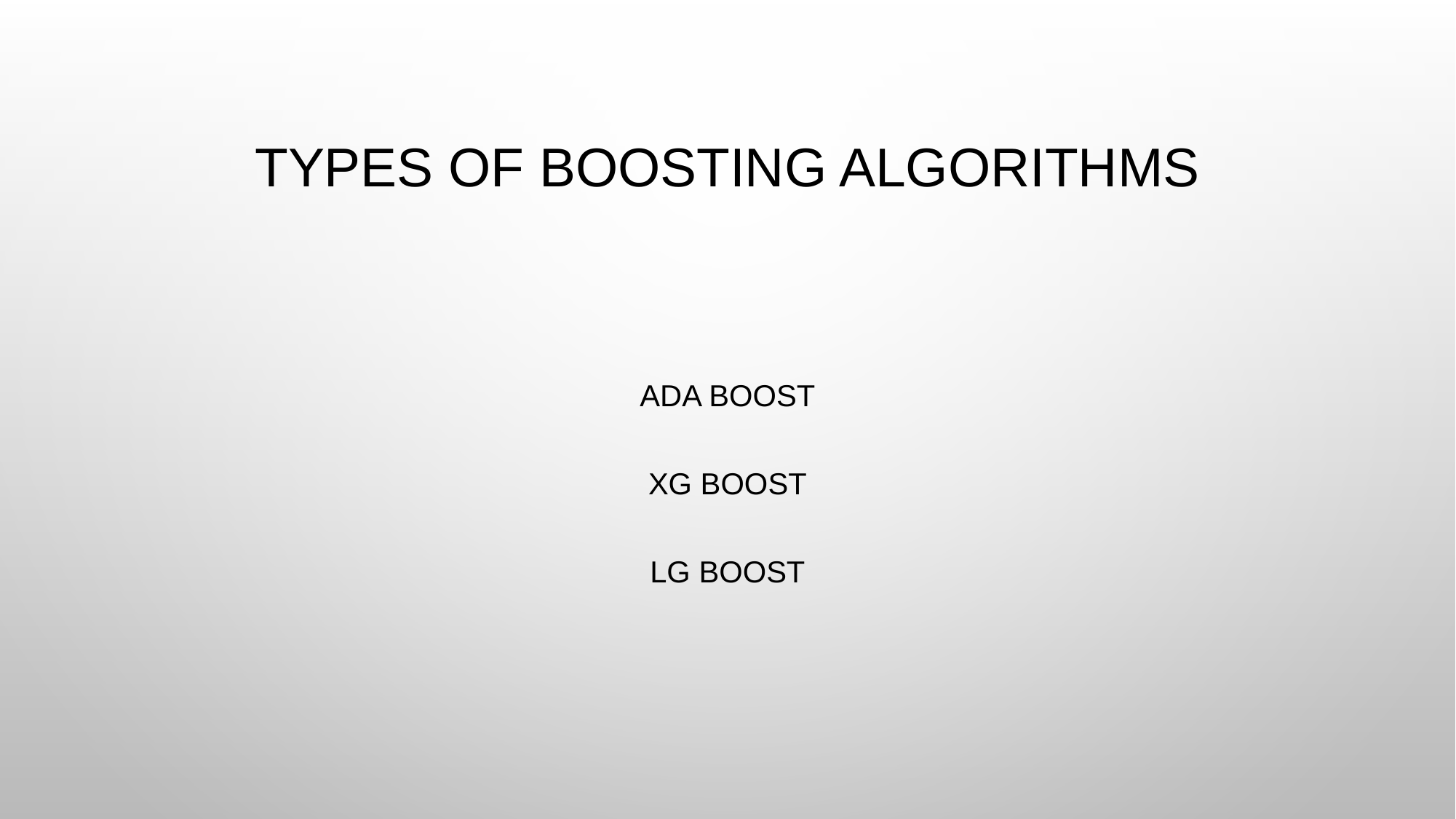

# Types of Boosting Algorithms

Ada Boost
XG Boost
LG Boost